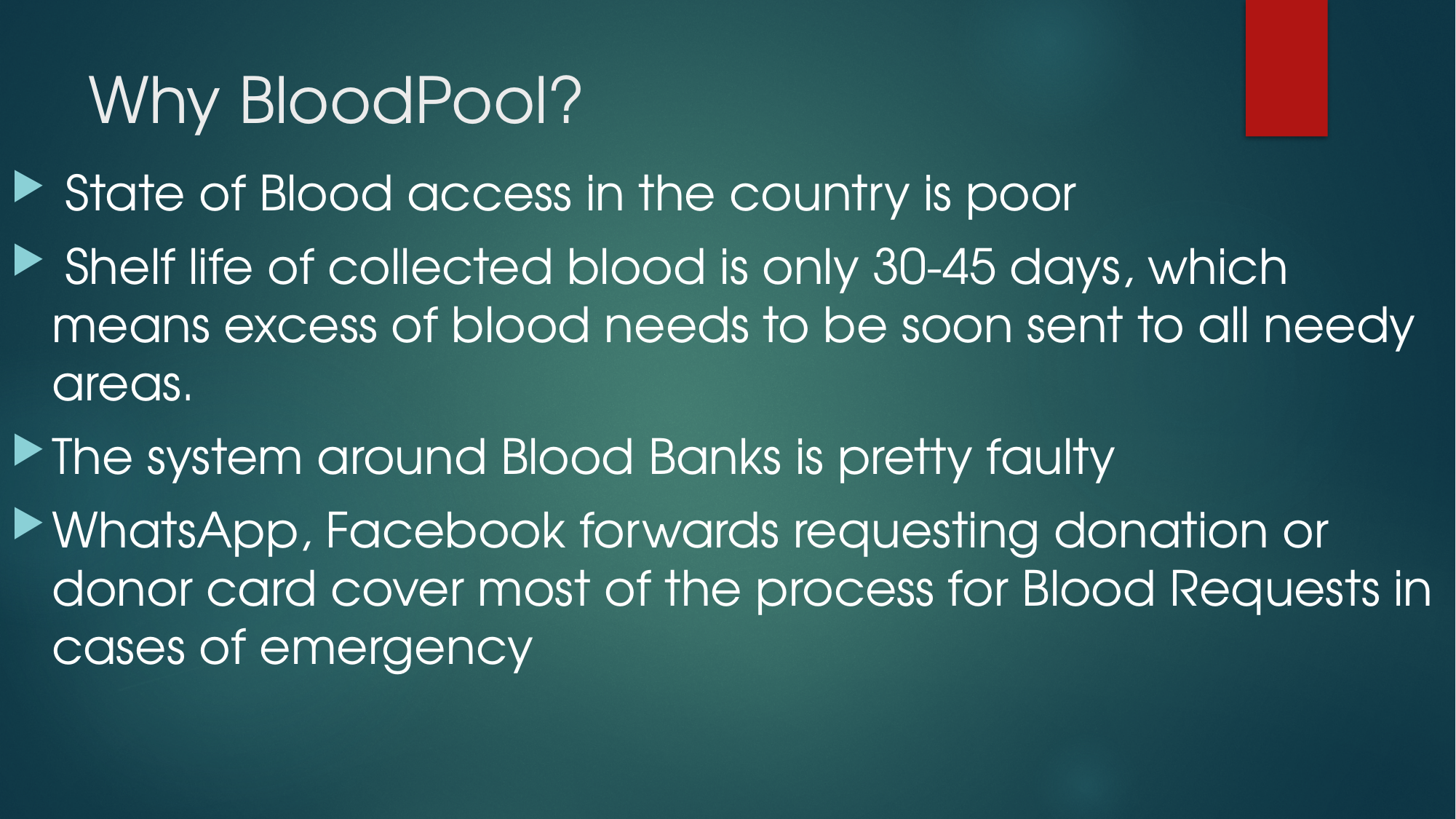

# Why BloodPool?
 State of Blood access in the country is poor
 Shelf life of collected blood is only 30-45 days, which means excess of blood needs to be soon sent to all needy areas.
The system around Blood Banks is pretty faulty
WhatsApp, Facebook forwards requesting donation or donor card cover most of the process for Blood Requests in cases of emergency